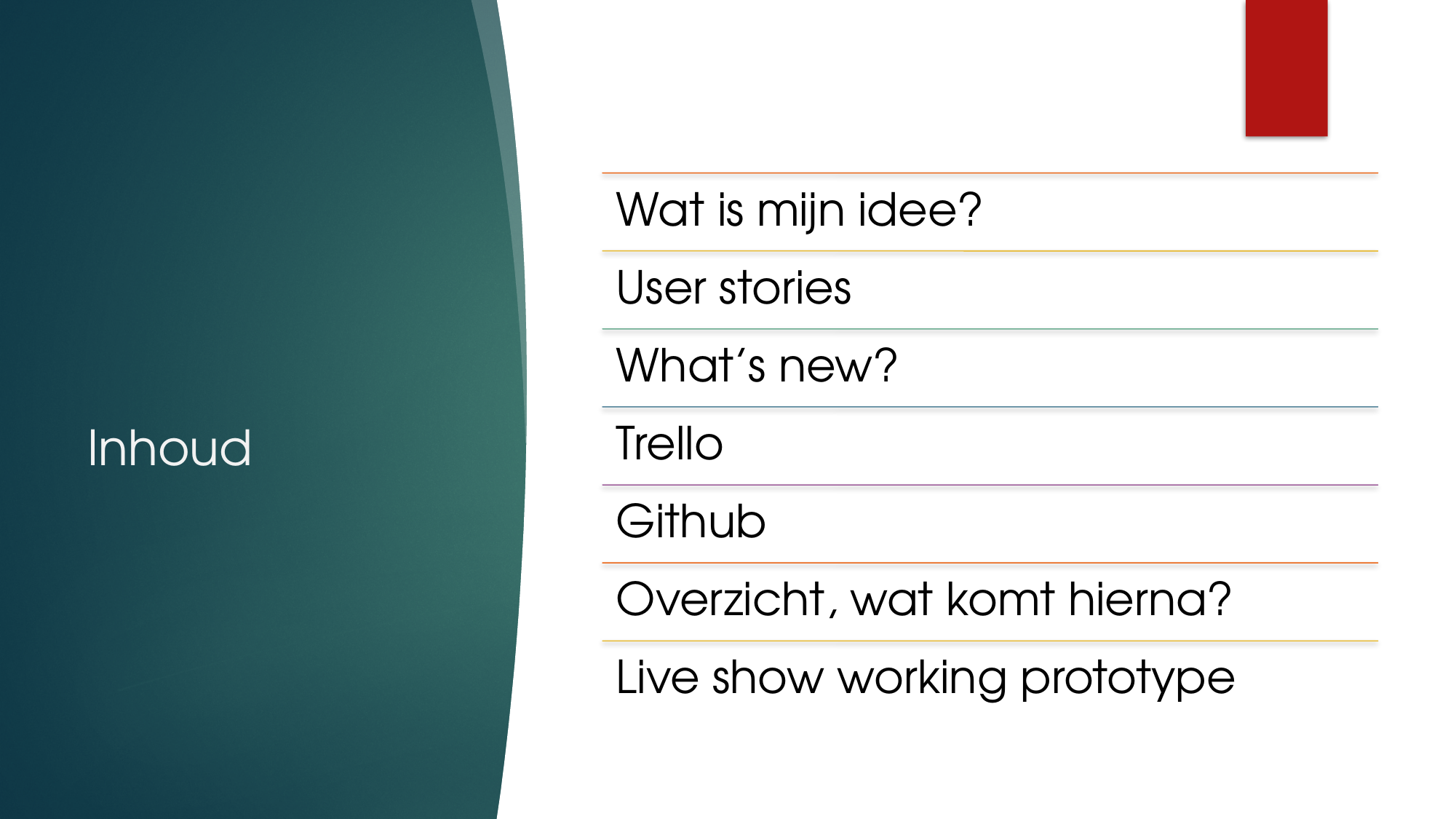

# Inhoud
Wat is mijn idee?
User stories
What’s new?
Trello
Github
Overzicht, wat komt hierna?
Live show working prototype